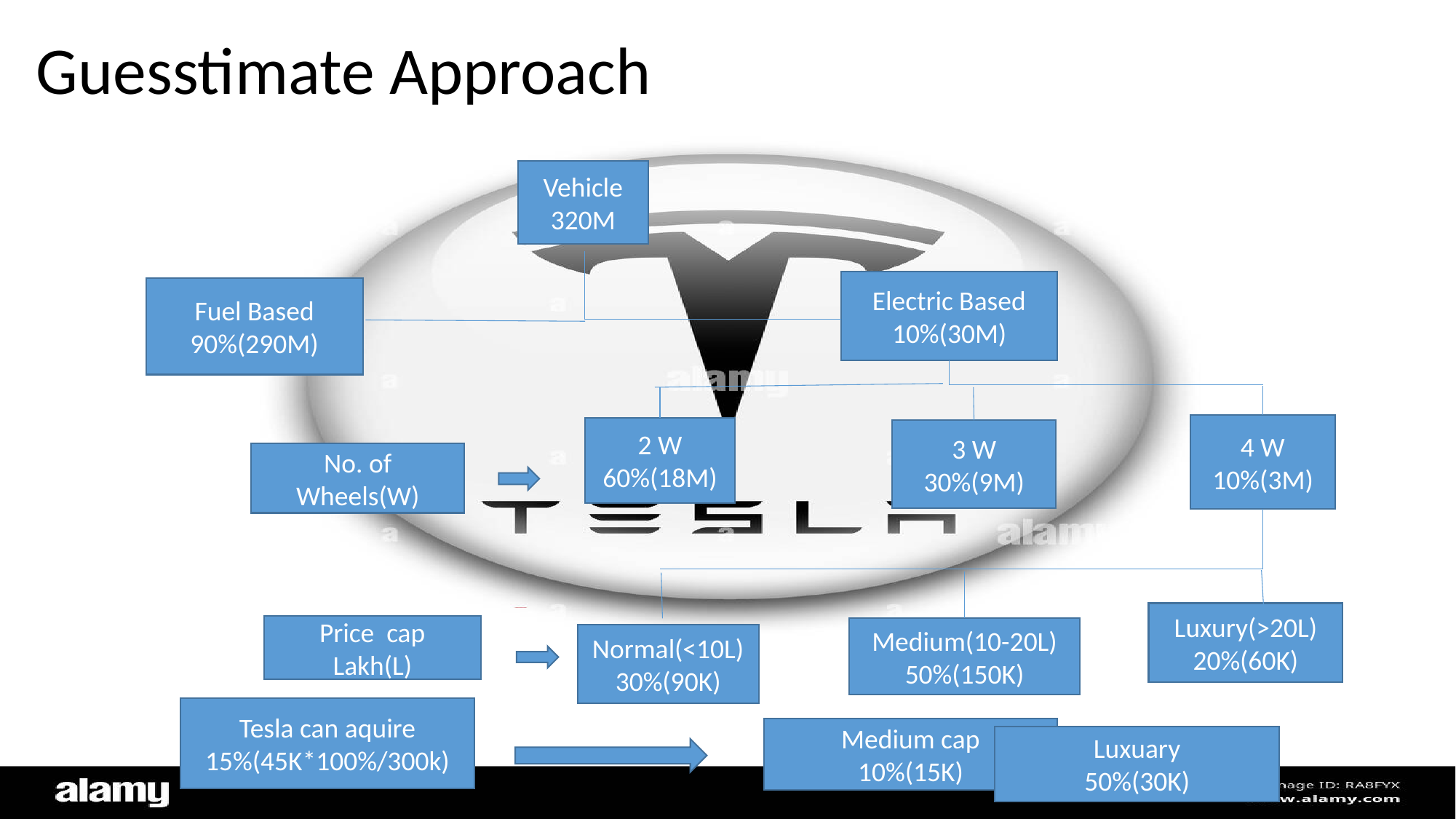

# Guesstimate Approach

Vehicle
320M
Electric Based
10%(30M)
Fuel Based
90%(290M)
4 W
10%(3M)
2 W
60%(18M)
3 W
30%(9M)
No. of Wheels(W)

Luxury(>20L)
20%(60K)
Price  cap
Lakh(L)
Medium(10-20L)
50%(150K)
Normal(<10L)
30%(90K)

Tesla can aquire
15%(45K*100%/300k)
Medium cap
10%(15K)
Luxuary
50%(30K)